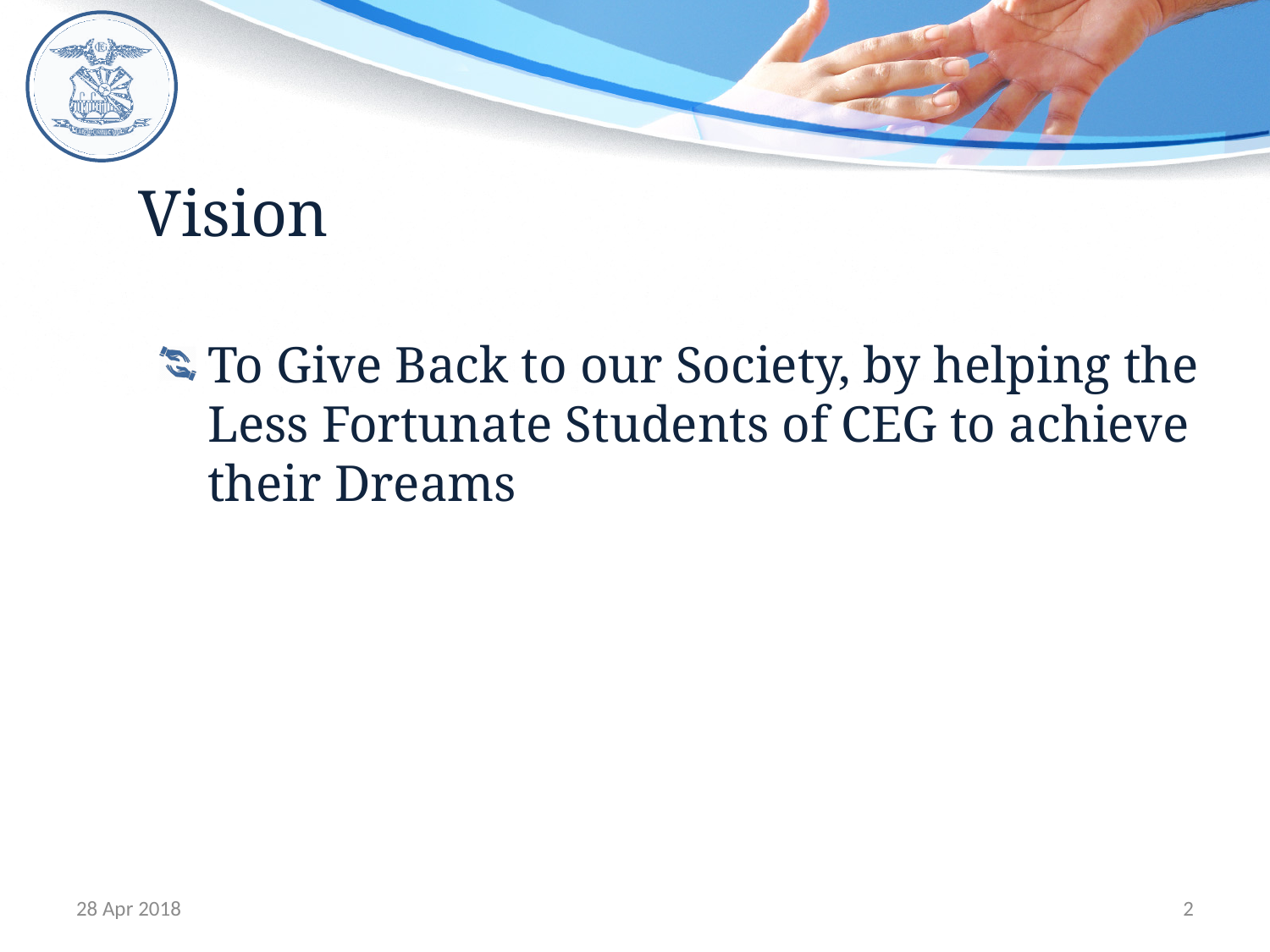

# Vision
To Give Back to our Society, by helping the Less Fortunate Students of CEG to achieve their Dreams

28 Apr 2018
2